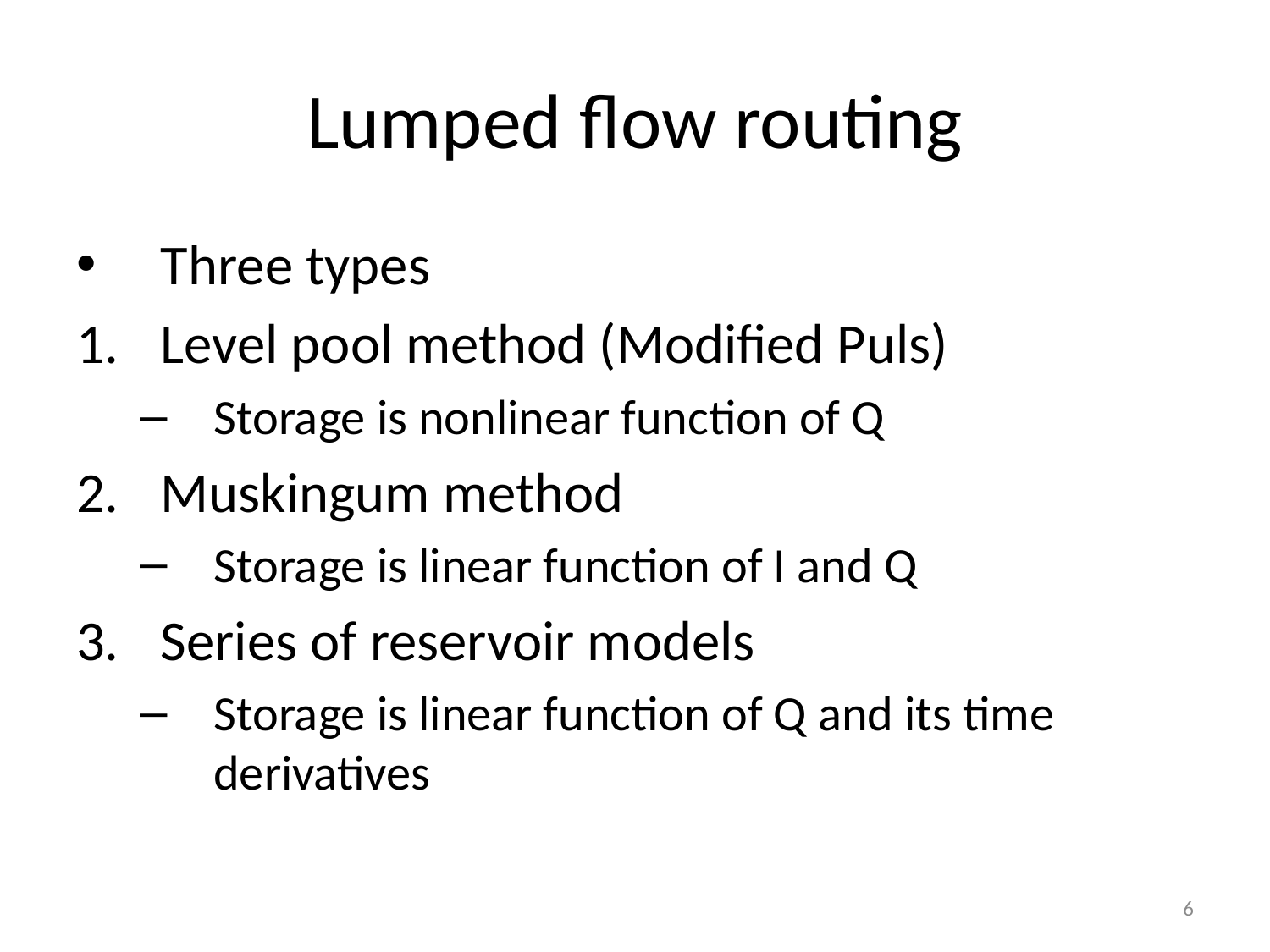

# Lumped flow routing
Three types
Level pool method (Modified Puls)
Storage is nonlinear function of Q
Muskingum method
Storage is linear function of I and Q
Series of reservoir models
Storage is linear function of Q and its time derivatives
6